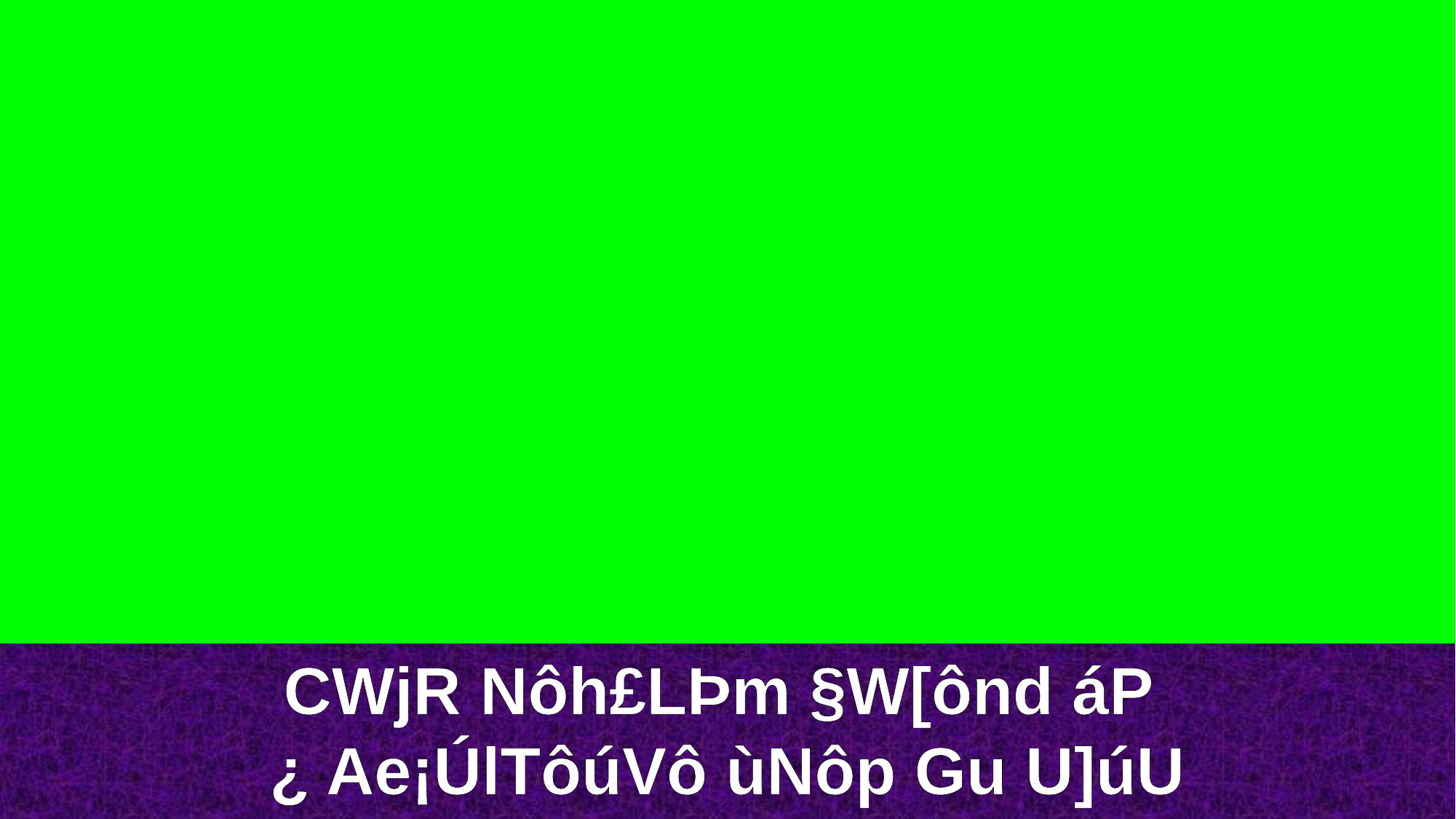

CWjR Nôh£LÞm §W[ônd áP
¿ Ae¡ÚlTôúVô ùNôp Gu U]úU